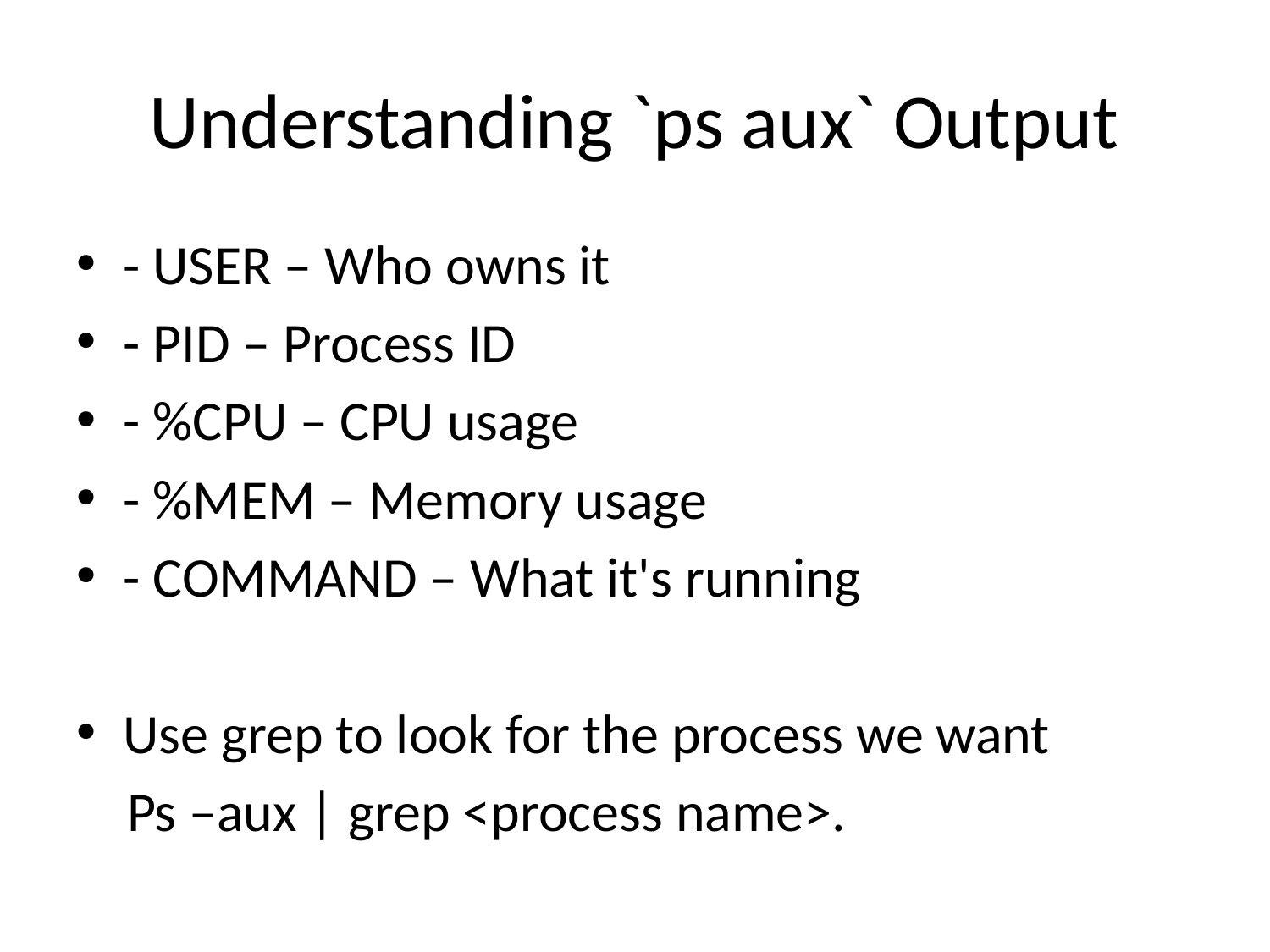

# Understanding `ps aux` Output
- USER – Who owns it
- PID – Process ID
- %CPU – CPU usage
- %MEM – Memory usage
- COMMAND – What it's running

Use grep to look for the process we want
    Ps –aux | grep <process name>.